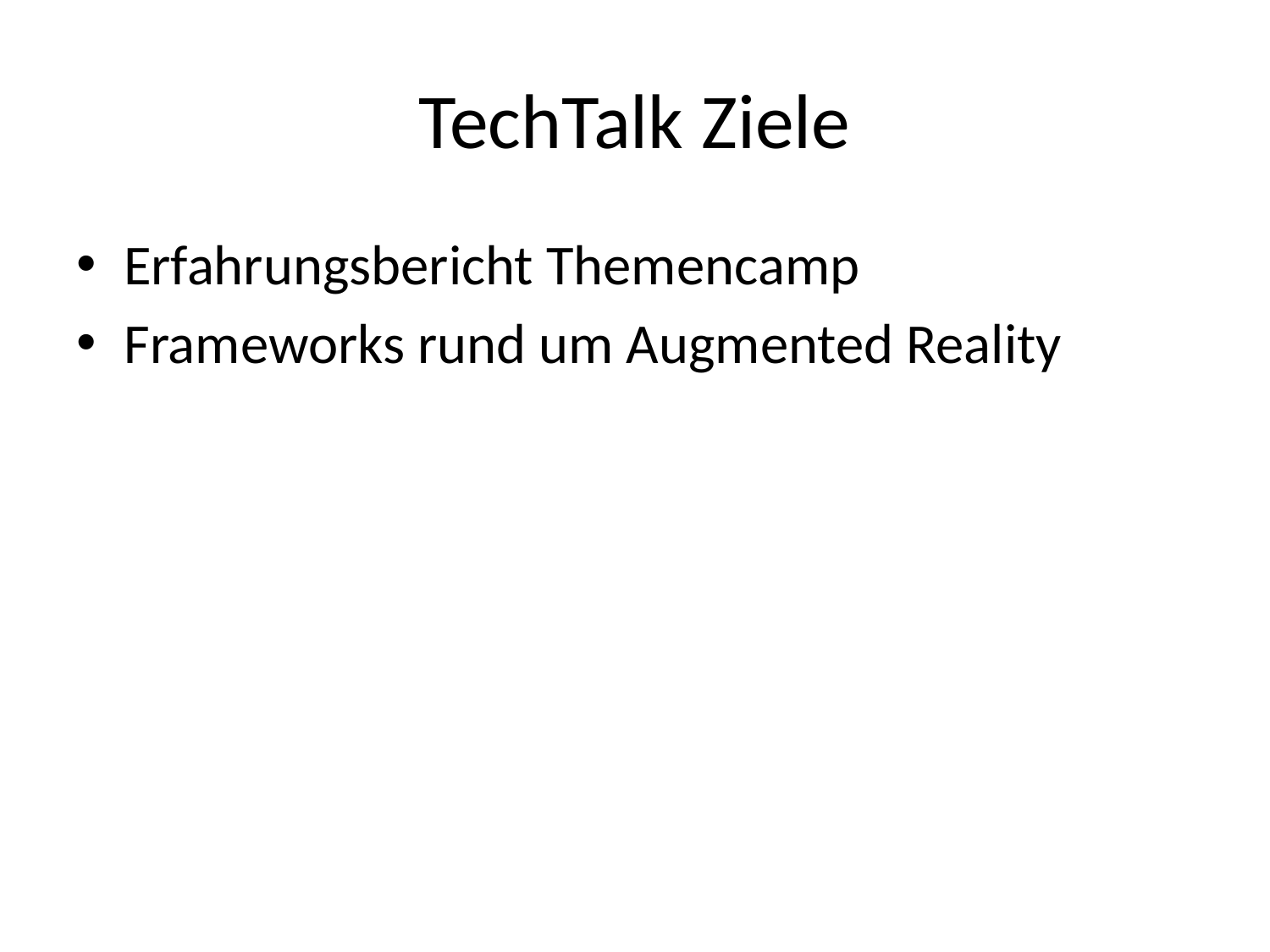

# TechTalk Ziele
Erfahrungsbericht Themencamp
Frameworks rund um Augmented Reality